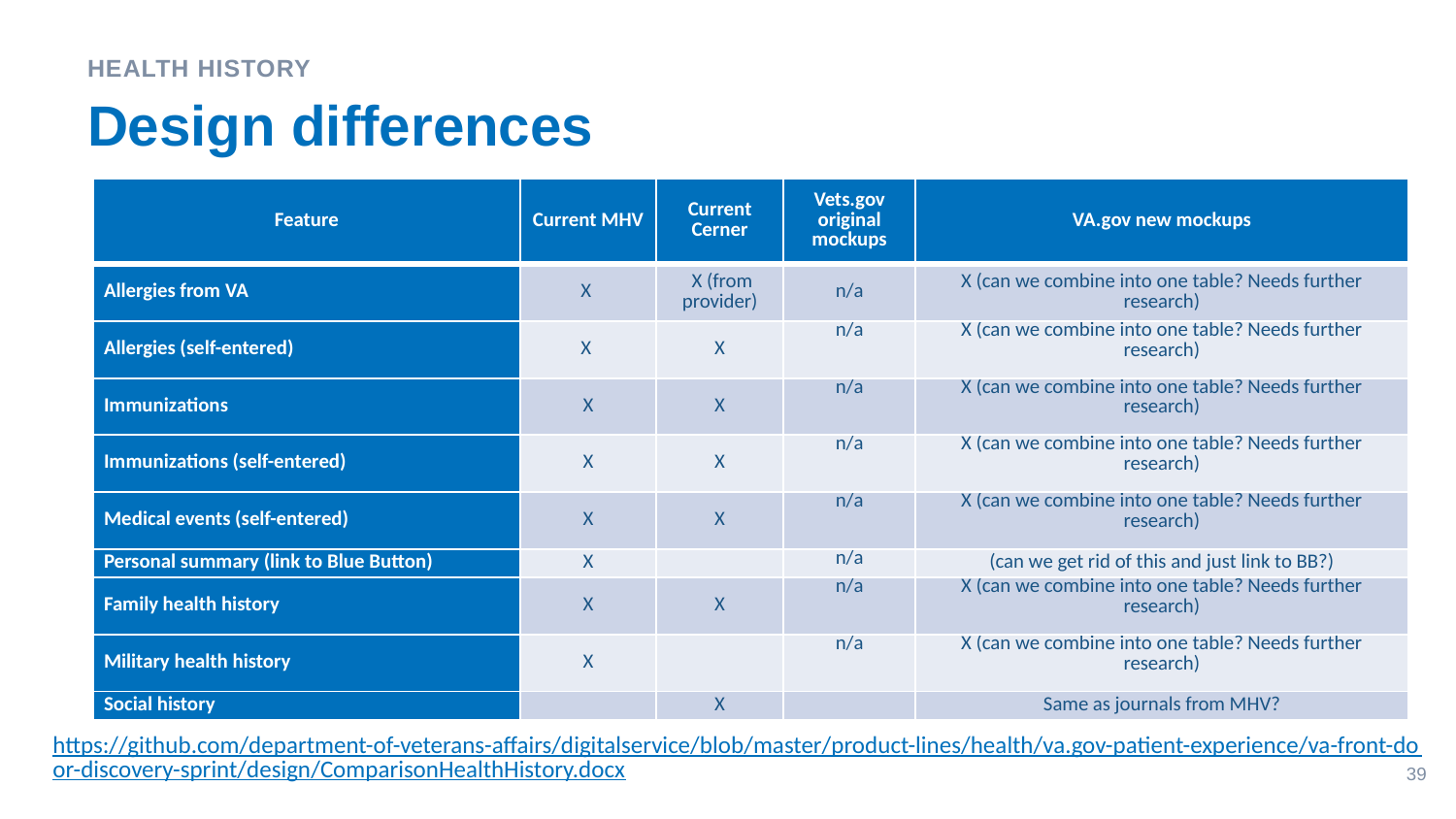

HEALTH HISTORY
# Design differences
| Feature | Current MHV | Current Cerner | Vets.gov original mockups | VA.gov new mockups |
| --- | --- | --- | --- | --- |
| Allergies from VA | X | X (from provider) | n/a | X (can we combine into one table? Needs further research) |
| Allergies (self-entered) | X | X | n/a | X (can we combine into one table? Needs further research) |
| Immunizations | X | X | n/a | X (can we combine into one table? Needs further research) |
| Immunizations (self-entered) | X | X | n/a | X (can we combine into one table? Needs further research) |
| Medical events (self-entered) | X | X | n/a | X (can we combine into one table? Needs further research) |
| Personal summary (link to Blue Button) | X |  | n/a | (can we get rid of this and just link to BB?) |
| Family health history | X | X | n/a | X (can we combine into one table? Needs further research) |
| Military health history | X |  | n/a | X (can we combine into one table? Needs further research) |
| Social history |  | X |  | Same as journals from MHV? |

https://github.com/department-of-veterans-affairs/digitalservice/blob/master/product-lines/health/va.gov-patient-experience/va-front-door-discovery-sprint/design/ComparisonHealthHistory.docx

39